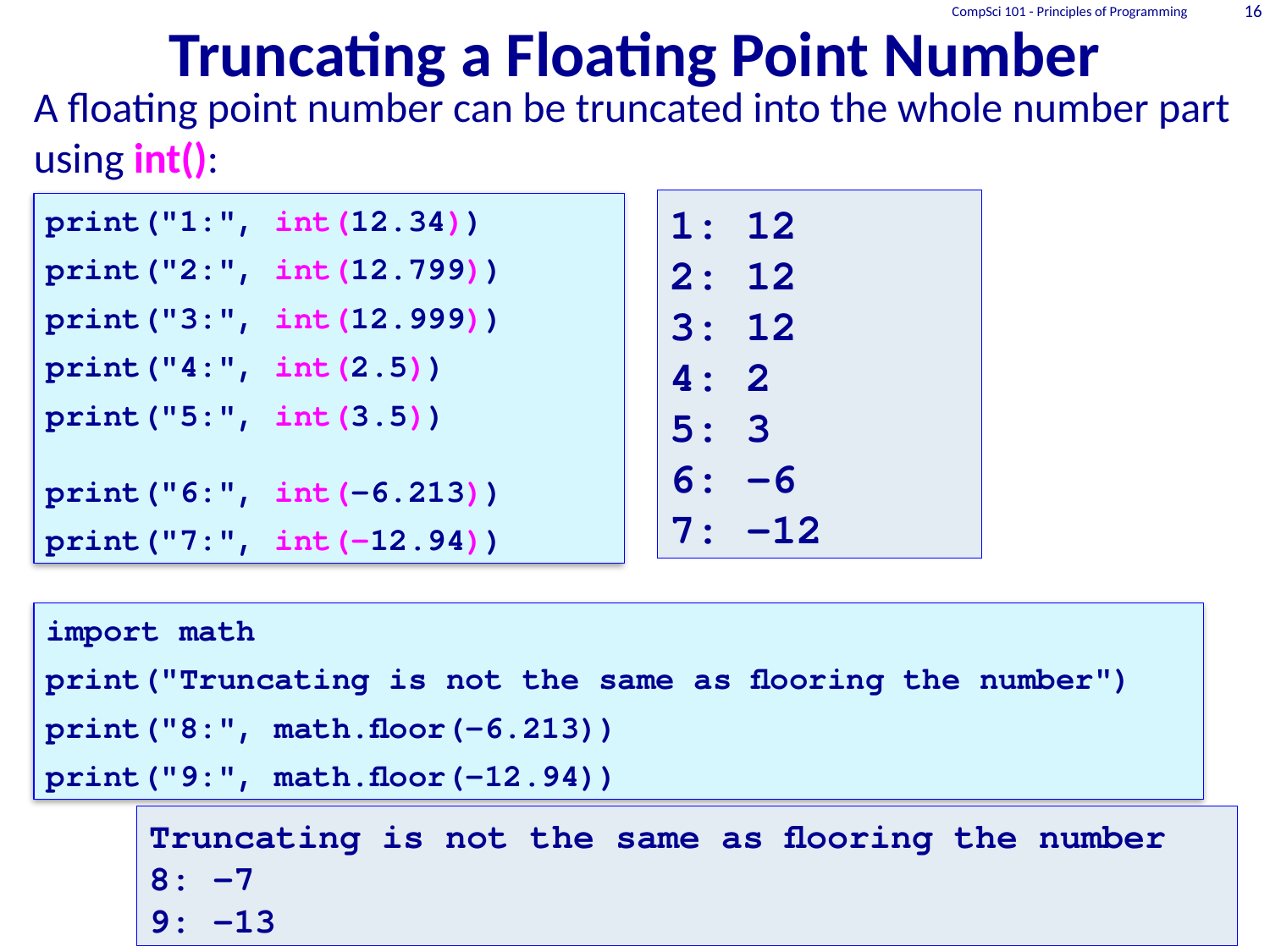

# Truncating a Floating Point Number
CompSci 101 - Principles of Programming
16
A floating point number can be truncated into the whole number part using int():

1: 12
2: 12
3: 12
4: 2
5: 3
6: -6
7: -12
print("1:", int(12.34))
print("2:", int(12.799))
print("3:", int(12.999))
print("4:", int(2.5))
print("5:", int(3.5))

print("6:", int(-6.213))
print("7:", int(-12.94))
import math
print("Truncating is not the same as flooring the number")
print("8:", math.floor(-6.213))
print("9:", math.floor(-12.94))
Truncating is not the same as flooring the number
8: -7
9: -13